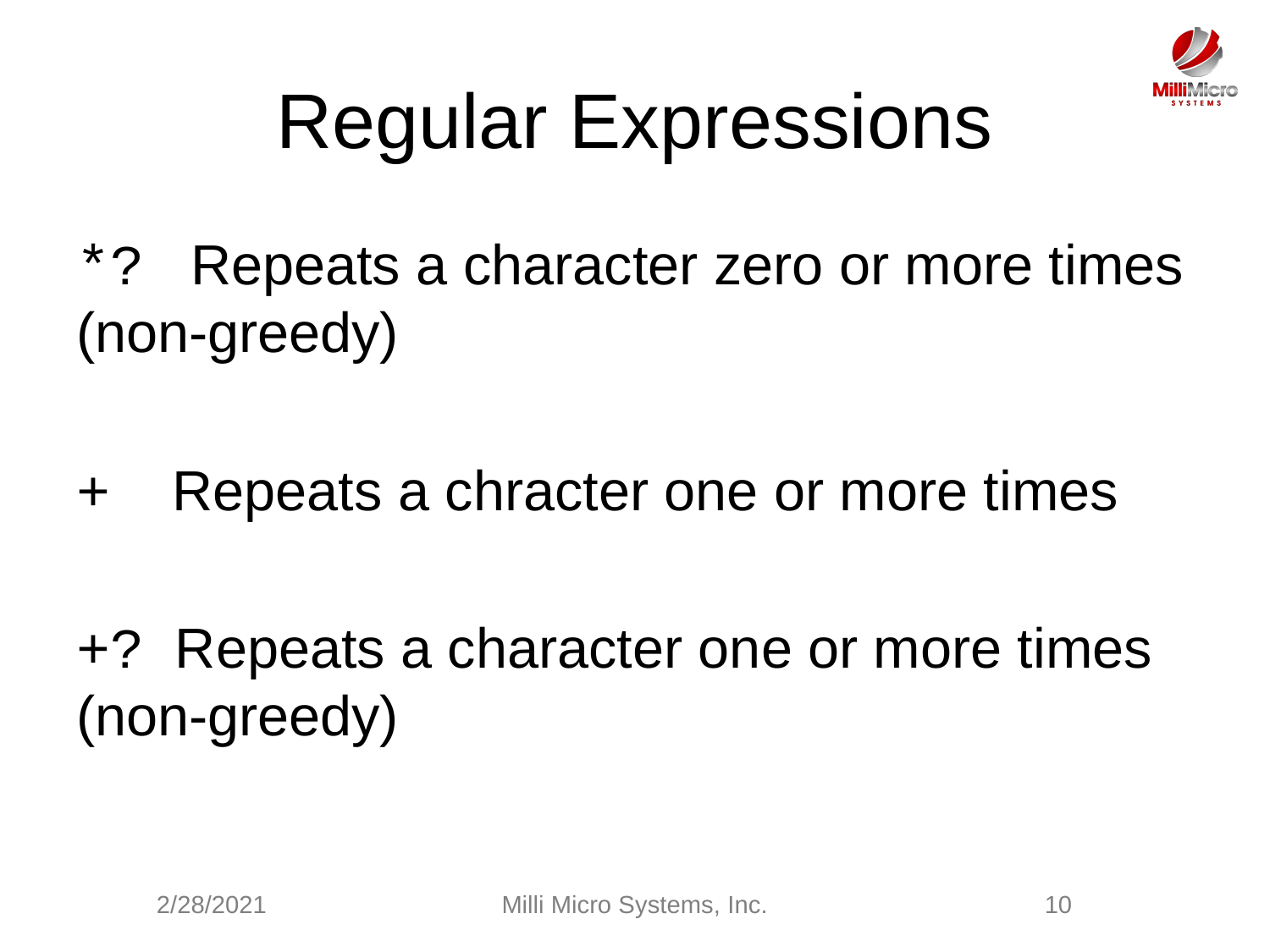

# Regular Expressions
*?   Repeats a character zero or more times (non-greedy)

+    Repeats a chracter one or more times

+?  Repeats a character one or more times (non-greedy)
2/28/2021
Milli Micro Systems, Inc.
10